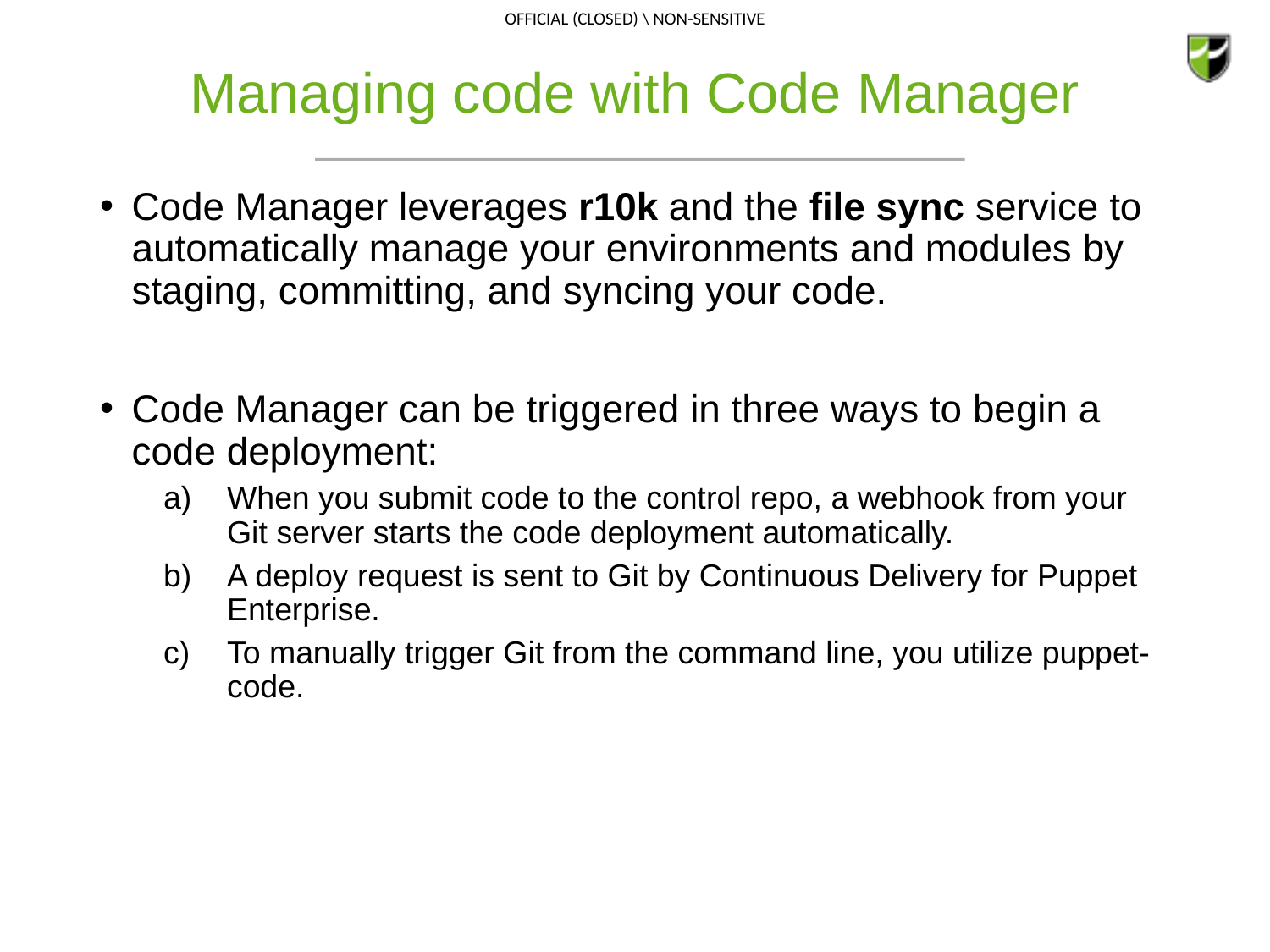

# Managing code with Code Manager
Code Manager leverages r10k and the file sync service to automatically manage your environments and modules by staging, committing, and syncing your code.

Code Manager can be triggered in three ways to begin a code deployment:
When you submit code to the control repo, a webhook from your Git server starts the code deployment automatically.
A deploy request is sent to Git by Continuous Delivery for Puppet Enterprise.
To manually trigger Git from the command line, you utilize puppet-code.